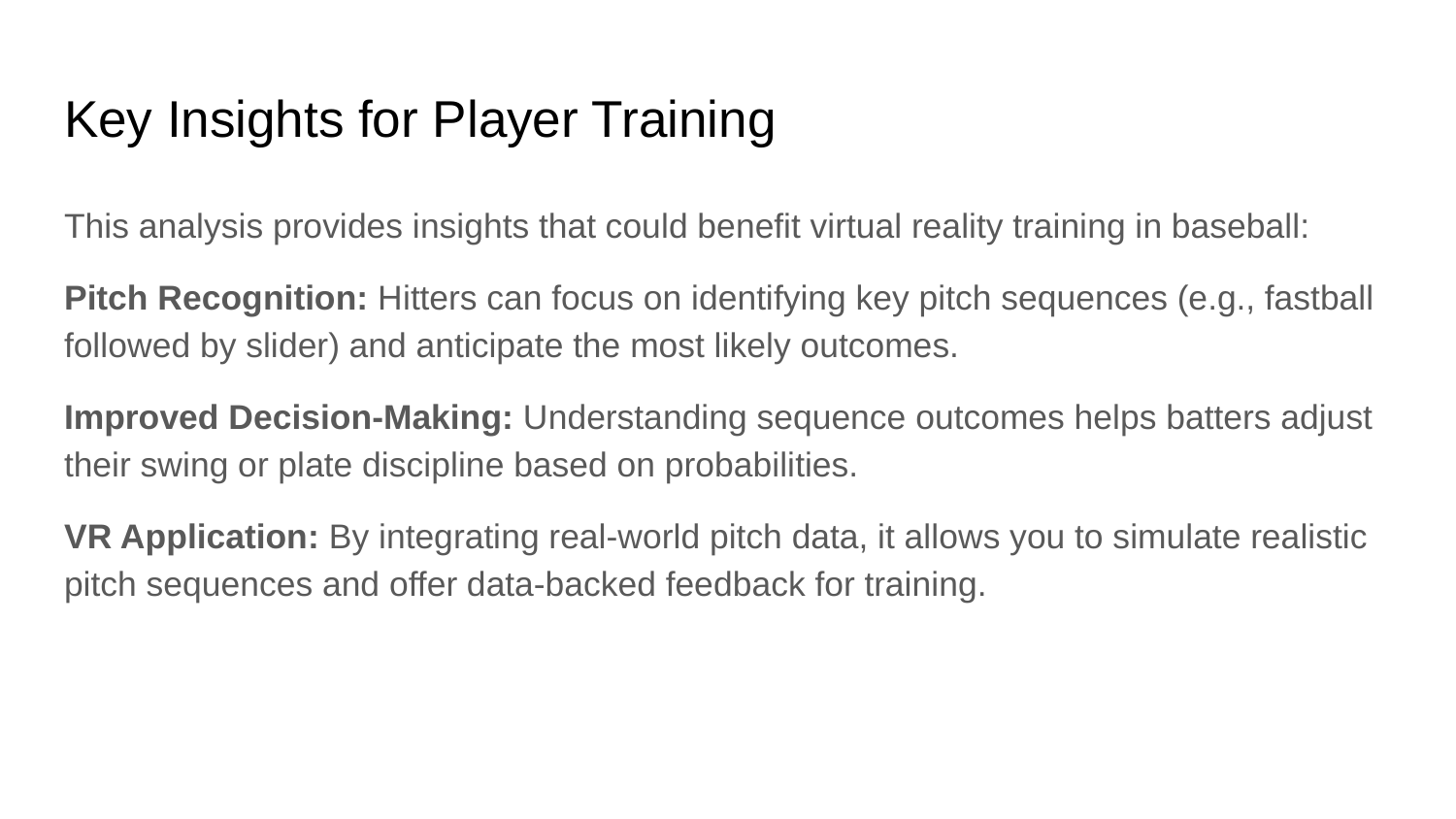

# Key Insights for Player Training
This analysis provides insights that could benefit virtual reality training in baseball:
Pitch Recognition: Hitters can focus on identifying key pitch sequences (e.g., fastball followed by slider) and anticipate the most likely outcomes.
Improved Decision-Making: Understanding sequence outcomes helps batters adjust their swing or plate discipline based on probabilities.
VR Application: By integrating real-world pitch data, it allows you to simulate realistic pitch sequences and offer data-backed feedback for training.